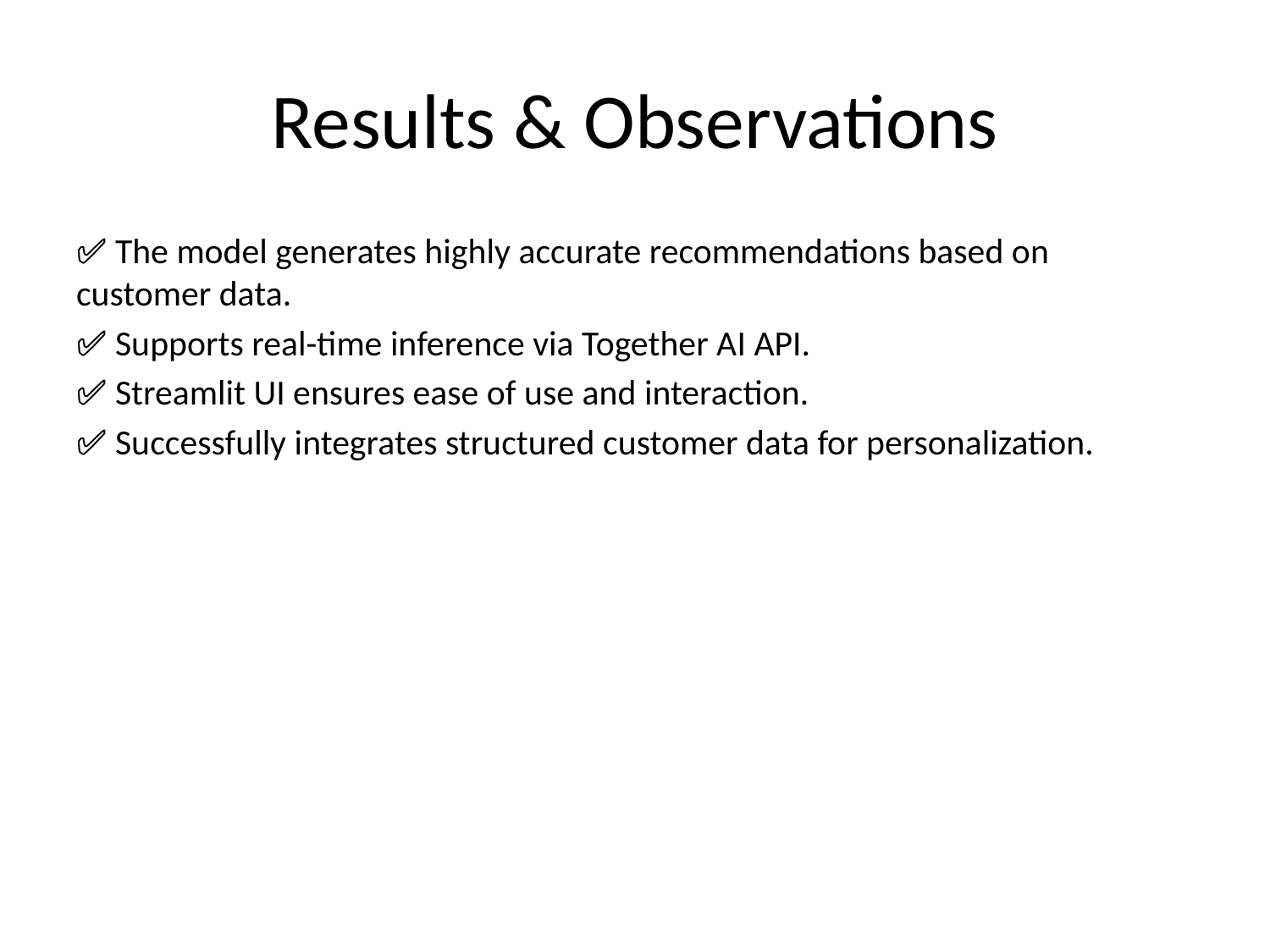

# Results & Observations
✅ The model generates highly accurate recommendations based on 	customer data.
✅ Supports real-time inference via Together AI API.
✅ Streamlit UI ensures ease of use and interaction.
✅ Successfully integrates structured customer data for personalization.